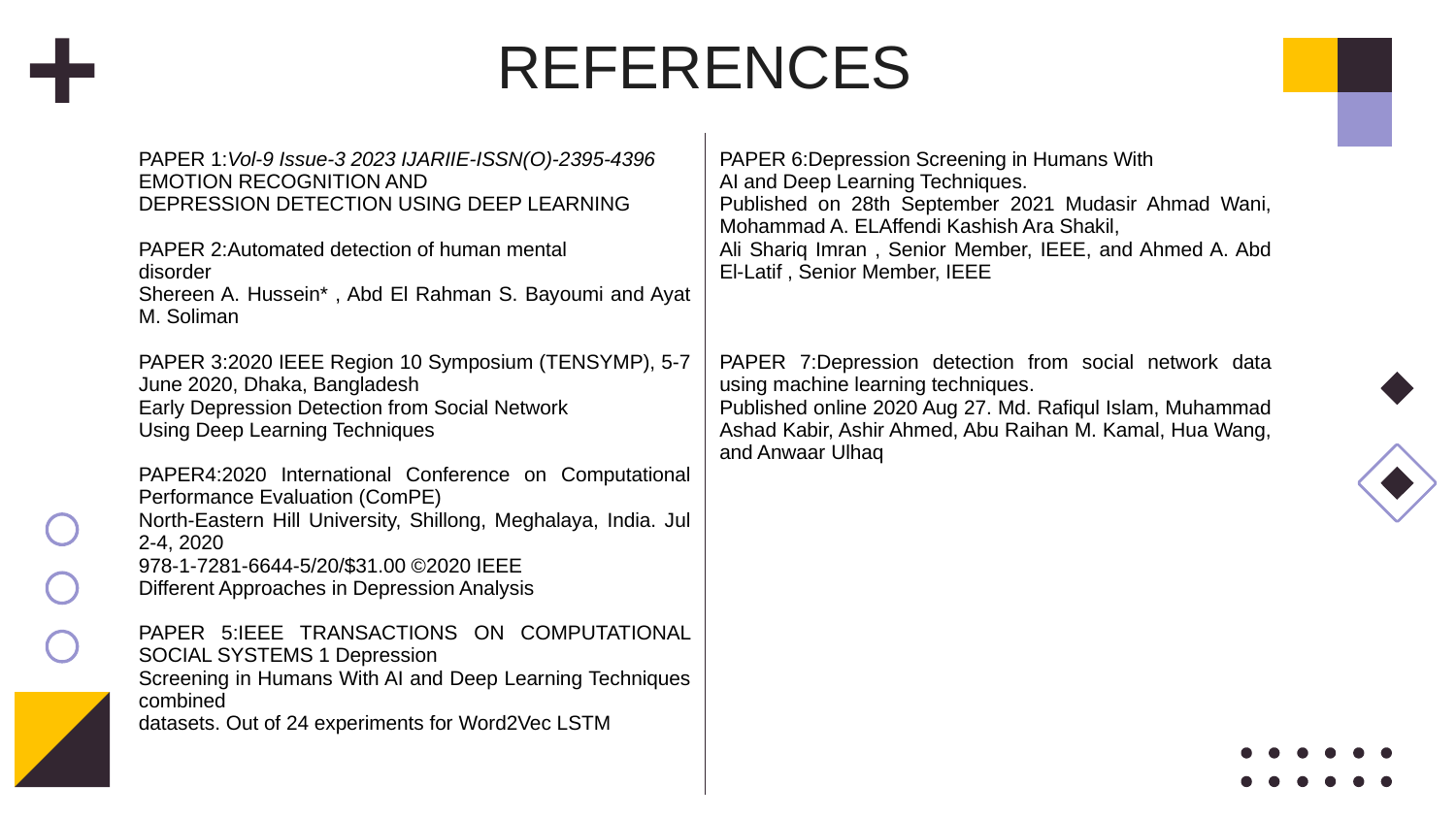

# REFERENCES
| PAPER 1:Vol-9 Issue-3 2023 IJARIIE-ISSN(O)-2395-4396  EMOTION RECOGNITION AND  DEPRESSION DETECTION USING DEEP LEARNING PAPER 2:Automated detection of human mental disorder Shereen A. Hussein\* , Abd El Rahman S. Bayoumi and Ayat M. Soliman PAPER 3:2020 IEEE Region 10 Symposium (TENSYMP), 5-7 June 2020, Dhaka, Bangladesh Early Depression Detection from Social Network Using Deep Learning Techniques PAPER4:2020 International Conference on Computational Performance Evaluation (ComPE) North-Eastern Hill University, Shillong, Meghalaya, India. Jul 2-4, 2020 978-1-7281-6644-5/20/$31.00 ©2020 IEEE Different Approaches in Depression Analysis PAPER 5:IEEE TRANSACTIONS ON COMPUTATIONAL SOCIAL SYSTEMS 1 Depression Screening in Humans With AI and Deep Learning Techniques combined datasets. Out of 24 experiments for Word2Vec LSTM | PAPER 6:Depression Screening in Humans With AI and Deep Learning Techniques. Published on 28th September 2021 Mudasir Ahmad Wani, Mohammad A. ELAffendi Kashish Ara Shakil, Ali Shariq Imran , Senior Member, IEEE, and Ahmed A. Abd El-Latif , Senior Member, IEEE PAPER 7:Depression detection from social network data using machine learning techniques. Published online 2020 Aug 27. Md. Rafiqul Islam, Muhammad Ashad Kabir, Ashir Ahmed, Abu Raihan M. Kamal, Hua Wang, and Anwaar Ulhaq |
| --- | --- |